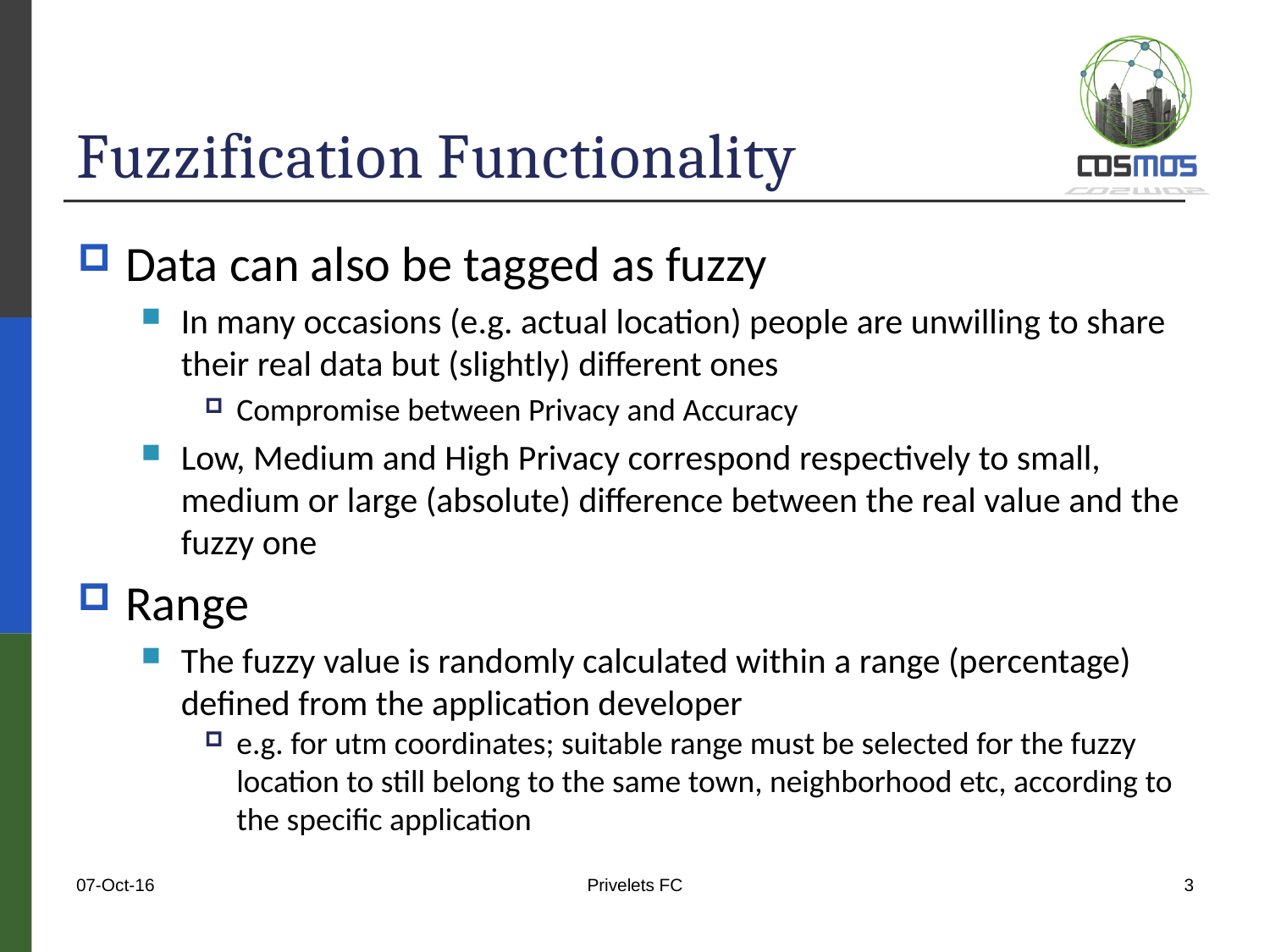

# Fuzzification Functionality
Data can also be tagged as fuzzy
In many occasions (e.g. actual location) people are unwilling to share their real data but (slightly) different ones
Compromise between Privacy and Accuracy
Low, Medium and High Privacy correspond respectively to small, medium or large (absolute) difference between the real value and the fuzzy one
Range
The fuzzy value is randomly calculated within a range (percentage) defined from the application developer
e.g. for utm coordinates; suitable range must be selected for the fuzzy location to still belong to the same town, neighborhood etc, according to the specific application
07-Oct-16
Privelets FC
3